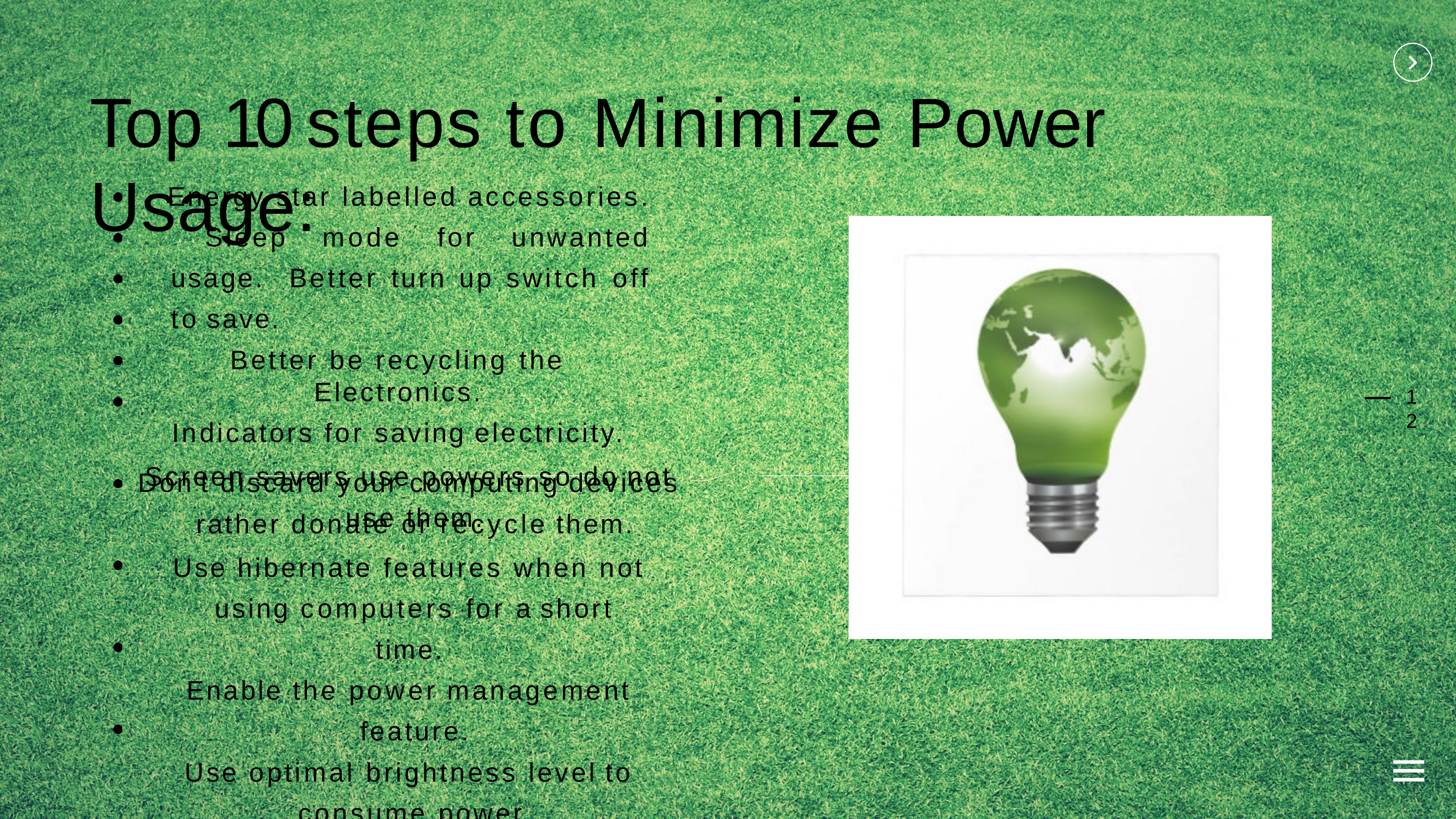

# Top 10 steps to Minimize Power Usage:
Energy star labelled accessories.  Sleep mode for unwanted usage.  Better turn up switch off to save.
Better be recycling the Electronics.
Indicators for saving electricity.
Screen savers use powers so do not  use them.

12

Don't discard your computing devices  rather donate or recycle them.
Use hibernate features when not  using computers for a short time.
Enable the power management  feature.
Use optimal brightness level to  consume power.